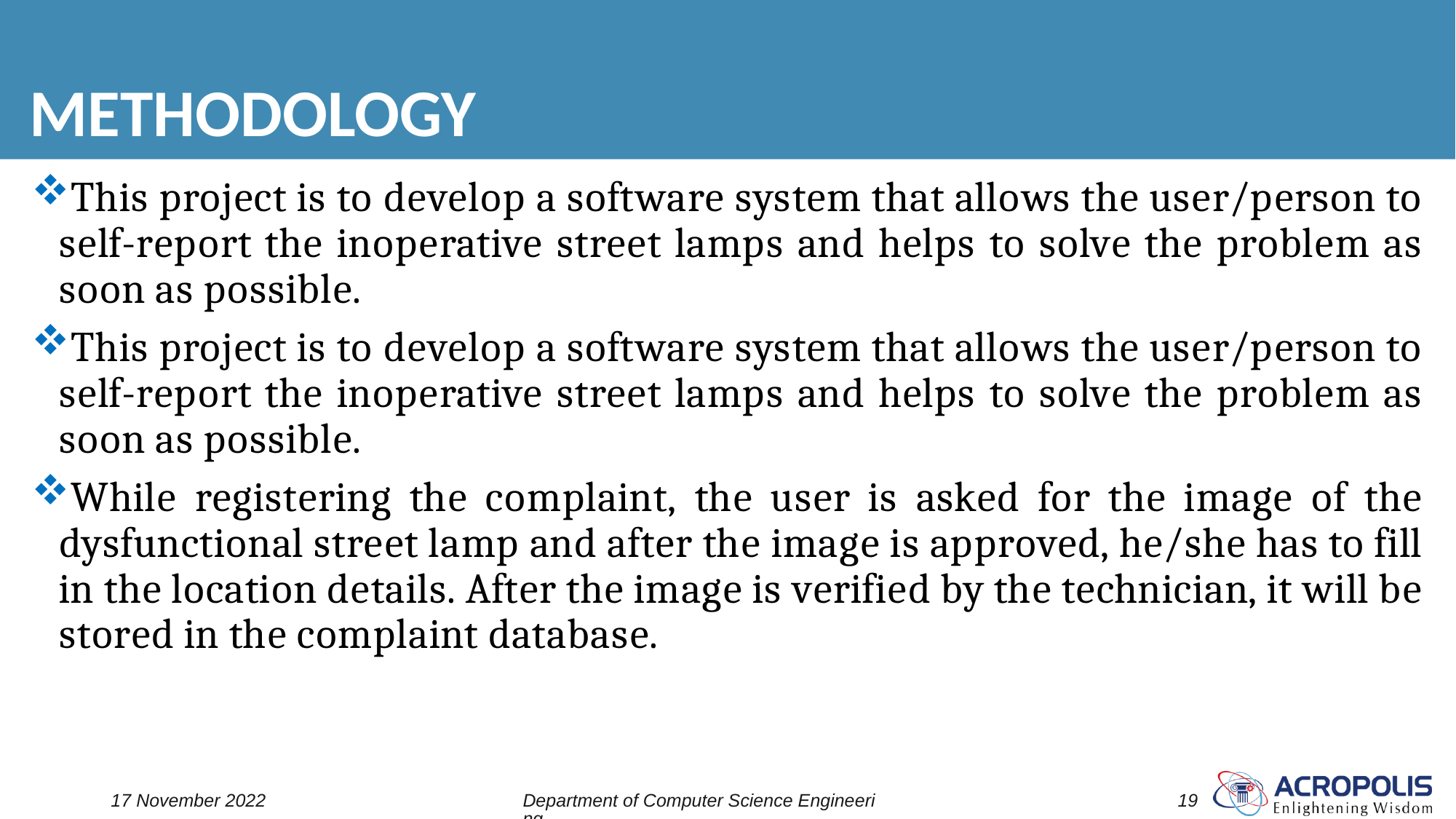

# METHODOLOGY
This project is to develop a software system that allows the user/person to self-report the inoperative street lamps and helps to solve the problem as soon as possible.
This project is to develop a software system that allows the user/person to self-report the inoperative street lamps and helps to solve the problem as soon as possible.
While registering the complaint, the user is asked for the image of the dysfunctional street lamp and after the image is approved, he/she has to fill in the location details. After the image is verified by the technician, it will be stored in the complaint database.
17 November 2022
Department of Computer Science Engineering
19